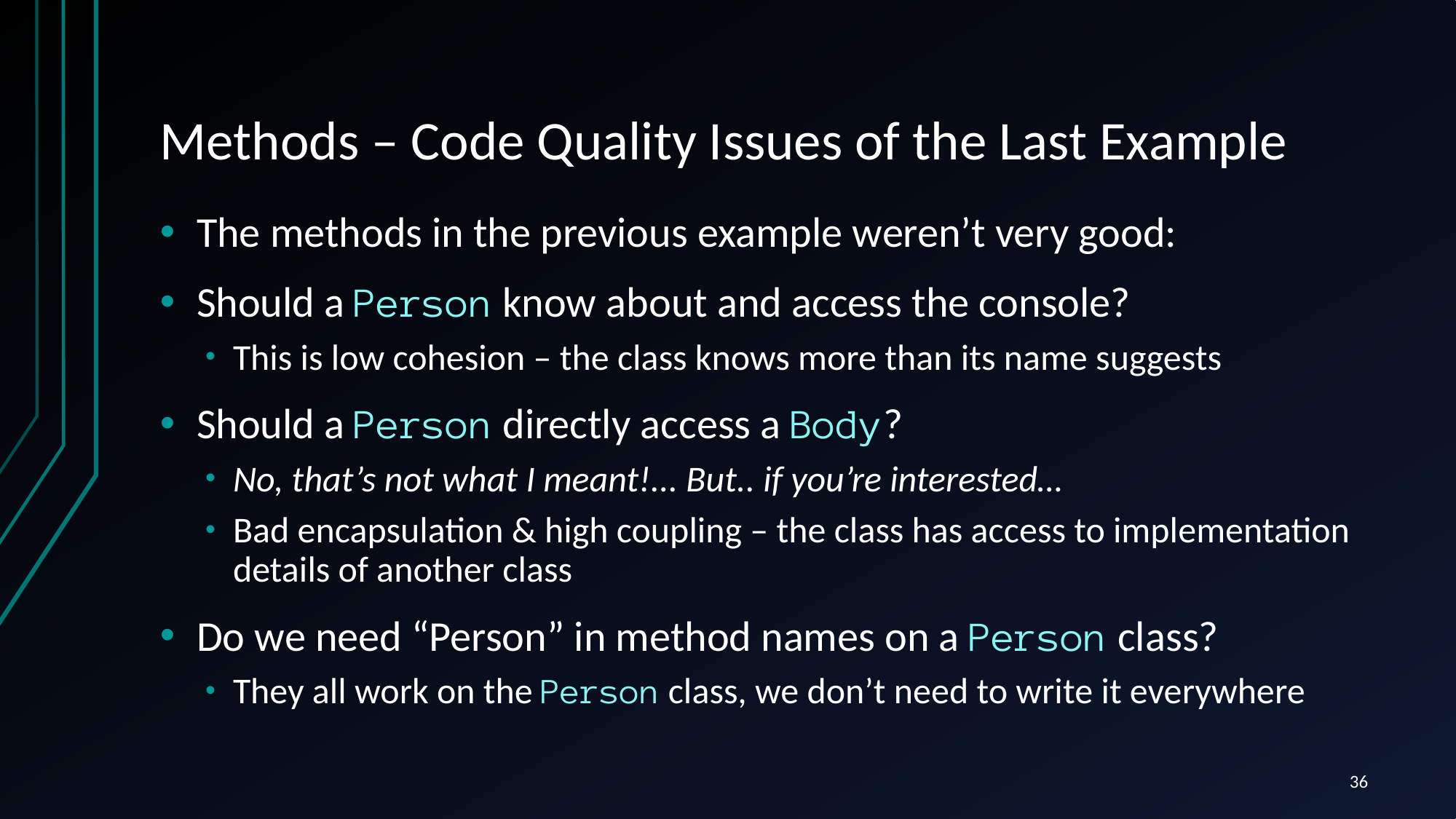

# Methods – Code Quality Issues of the Last Example
The methods in the previous example weren’t very good:
Should a Person know about and access the console?
This is low cohesion – the class knows more than its name suggests
Should a Person directly access a Body?
No, that’s not what I meant!... But.. if you’re interested…
Bad encapsulation & high coupling – the class has access to implementation details of another class
Do we need “Person” in method names on a Person class?
They all work on the Person class, we don’t need to write it everywhere

36